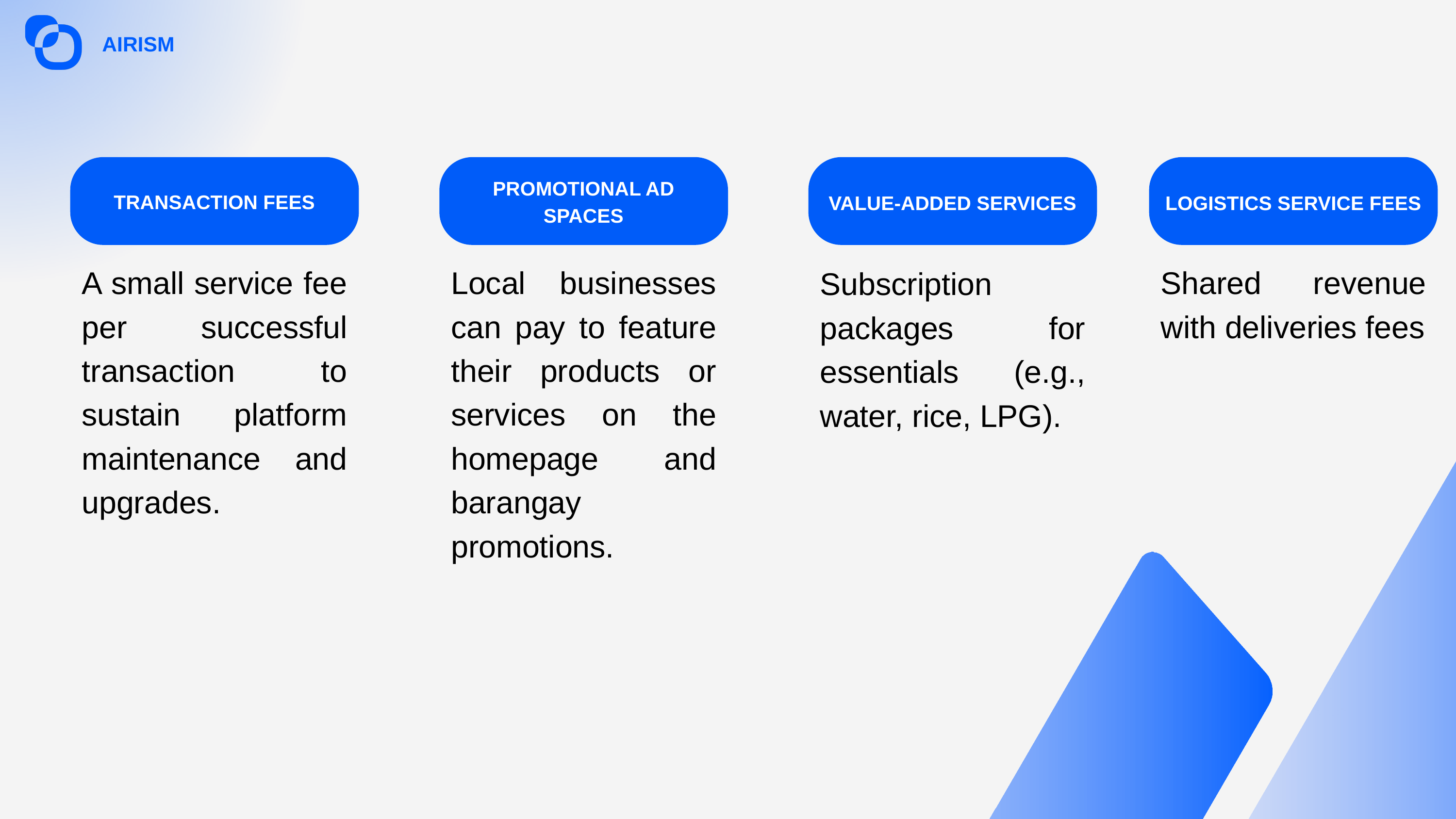

AIRISM

VALUE-ADDED SERVICES
Subscription packages for essentials (e.g., water, rice, LPG).

LOGISTICS SERVICE FEES

PROMOTIONAL AD SPACES
TRANSACTION FEES
A small service fee per successful transaction to sustain platform maintenance and upgrades.
Local businesses can pay to feature their products or services on the homepage and barangay promotions.
Shared revenue with deliveries fees